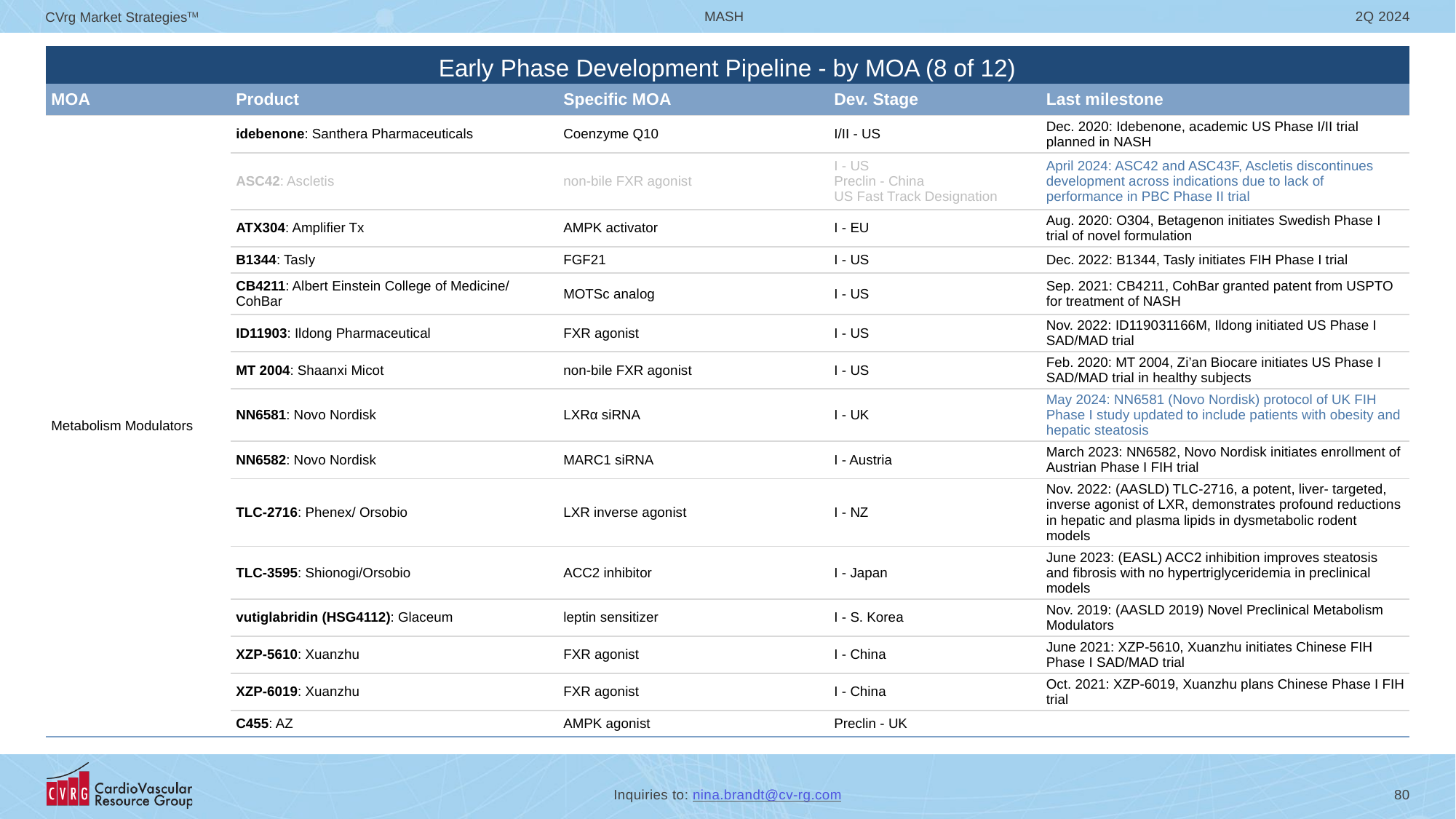

# Early Phase Development Pipeline - by MOA (8 of 12)
|  |  |  |  |  |
| --- | --- | --- | --- | --- |
| MOA | Product | Specific MOA | Dev. Stage | Last milestone |
| Metabolism Modulators | idebenone: Santhera Pharmaceuticals | Coenzyme Q10 | I/II - US | Dec. 2020: Idebenone, academic US Phase I/II trial planned in NASH |
|  | ASC42: Ascletis | non-bile FXR agonist | I - US Preclin - China US Fast Track Designation | April 2024: ASC42 and ASC43F, Ascletis discontinues development across indications due to lack of performance in PBC Phase II trial |
|  | ATX304: Amplifier Tx | AMPK activator | I - EU | Aug. 2020: O304, Betagenon initiates Swedish Phase I trial of novel formulation |
|  | B1344: Tasly | FGF21 | I - US | Dec. 2022: B1344, Tasly initiates FIH Phase I trial |
|  | CB4211: Albert Einstein College of Medicine/ CohBar | MOTSc analog | I - US | Sep. 2021: CB4211, CohBar granted patent from USPTO for treatment of NASH |
|  | ID11903: Ildong Pharmaceutical | FXR agonist | I - US | Nov. 2022: ID119031166M, Ildong initiated US Phase I SAD/MAD trial |
|  | MT 2004: Shaanxi Micot | non-bile FXR agonist | I - US | Feb. 2020: MT 2004, Zi’an Biocare initiates US Phase I SAD/MAD trial in healthy subjects |
|  | NN6581: Novo Nordisk | LXRα siRNA | I - UK | May 2024: NN6581 (Novo Nordisk) protocol of UK FIH Phase I study updated to include patients with obesity and hepatic steatosis |
|  | NN6582: Novo Nordisk | MARC1 siRNA | I - Austria | March 2023: NN6582, Novo Nordisk initiates enrollment of Austrian Phase I FIH trial |
|  | TLC-2716: Phenex/ Orsobio | LXR inverse agonist | I - NZ | Nov. 2022: (AASLD) TLC-2716, a potent, liver- targeted, inverse agonist of LXR, demonstrates profound reductions in hepatic and plasma lipids in dysmetabolic rodent models |
|  | TLC-3595: Shionogi/Orsobio | ACC2 inhibitor | I - Japan | June 2023: (EASL) ACC2 inhibition improves steatosis and fibrosis with no hypertriglyceridemia in preclinical models |
|  | vutiglabridin (HSG4112): Glaceum | leptin sensitizer | I - S. Korea | Nov. 2019: (AASLD 2019) Novel Preclinical Metabolism Modulators |
|  | XZP-5610: Xuanzhu | FXR agonist | I - China | June 2021: XZP-5610, Xuanzhu initiates Chinese FIH Phase I SAD/MAD trial |
|  | XZP-6019: Xuanzhu | FXR agonist | I - China | Oct. 2021: XZP-6019, Xuanzhu plans Chinese Phase I FIH trial |
|  | C455: AZ | AMPK agonist | Preclin - UK |  |